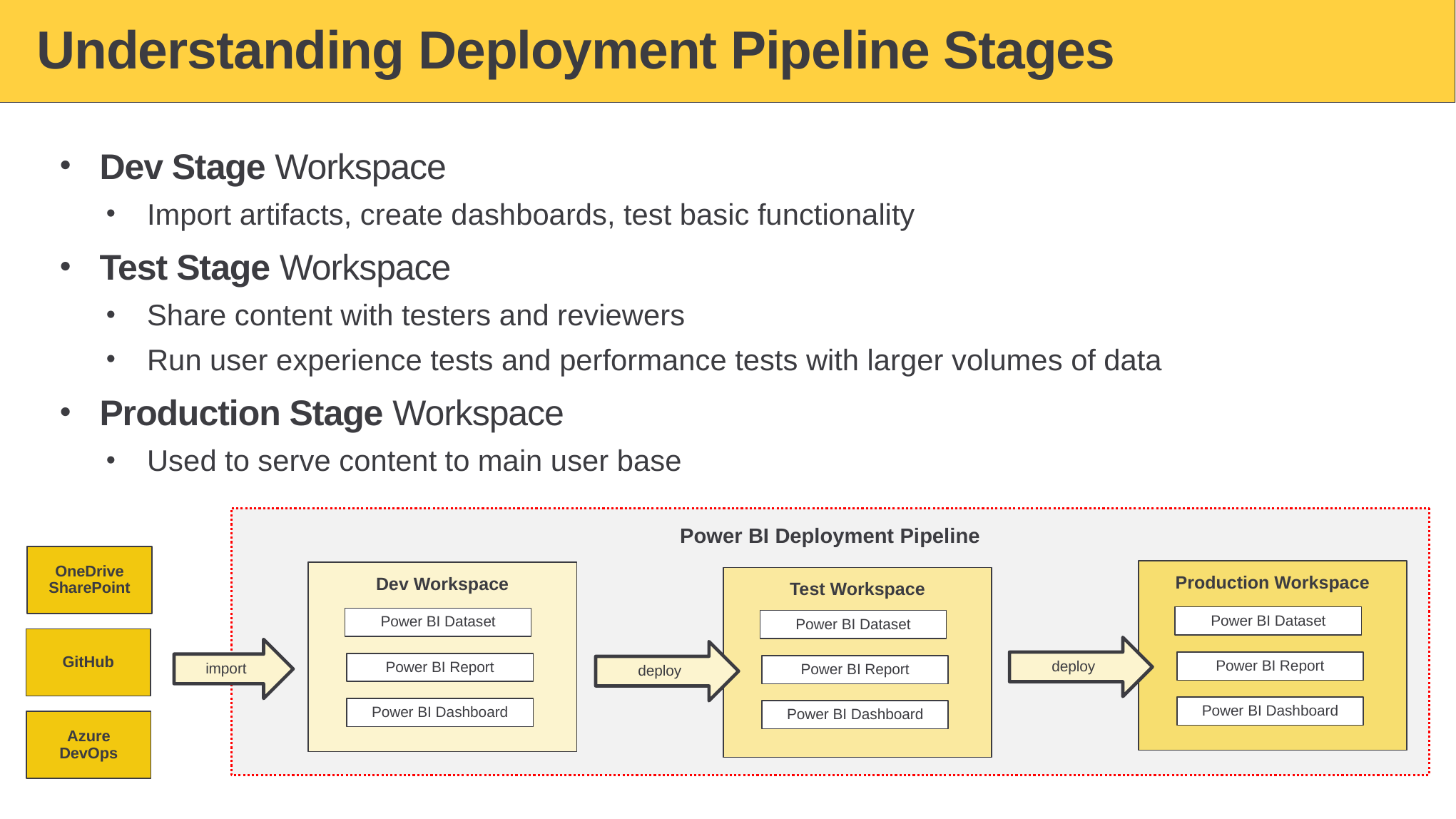

# Understanding Deployment Pipeline Stages
Dev Stage Workspace
Import artifacts, create dashboards, test basic functionality
Test Stage Workspace
Share content with testers and reviewers
Run user experience tests and performance tests with larger volumes of data
Production Stage Workspace
Used to serve content to main user base
Power BI Deployment Pipeline
OneDrive SharePoint
Production Workspace
Power BI Dataset
deploy
Power BI Report
Power BI Dashboard
Dev Workspace
Power BI Dataset
import
Power BI Report
Power BI Dashboard
Test Workspace
Power BI Dataset
deploy
Power BI Report
Power BI Dashboard
GitHub
Azure DevOps